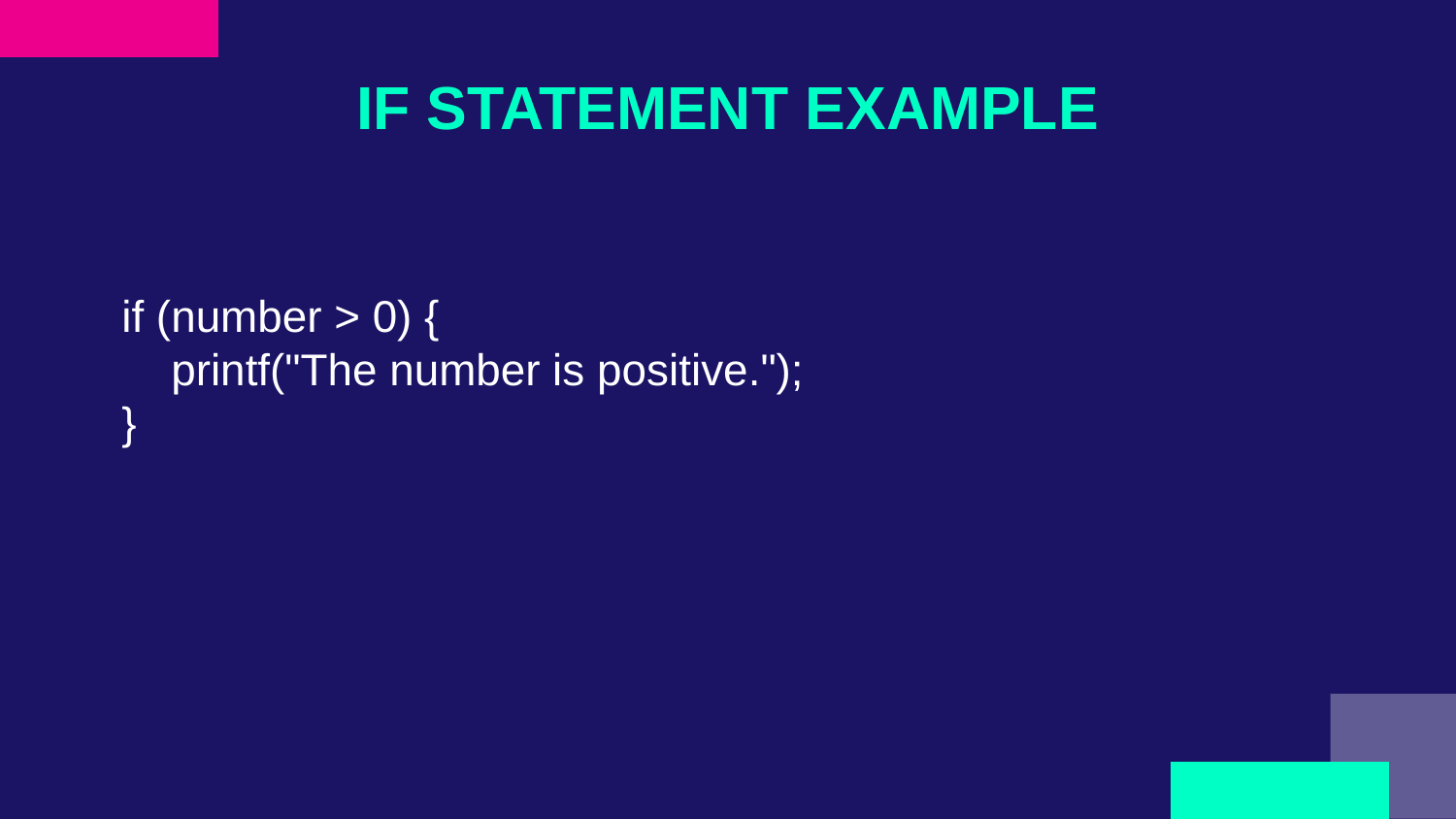

# IF STATEMENT EXAMPLE
if (number > 0) {
    printf("The number is positive.");
}